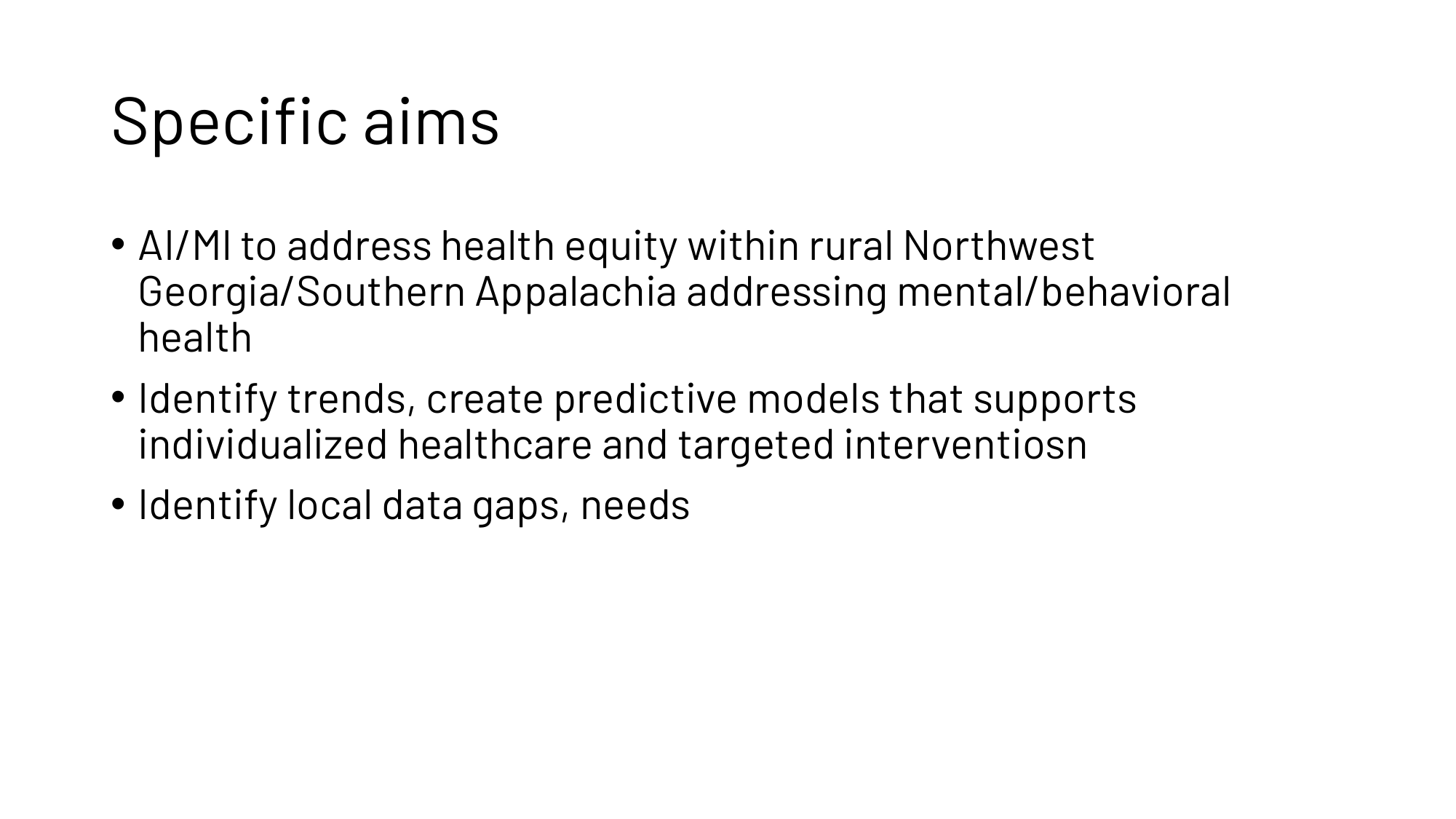

# Specific aims
AI/Ml to address health equity within rural Northwest Georgia/Southern Appalachia addressing mental/behavioral health
Identify trends, create predictive models that supports individualized healthcare and targeted interventiosn
Identify local data gaps, needs